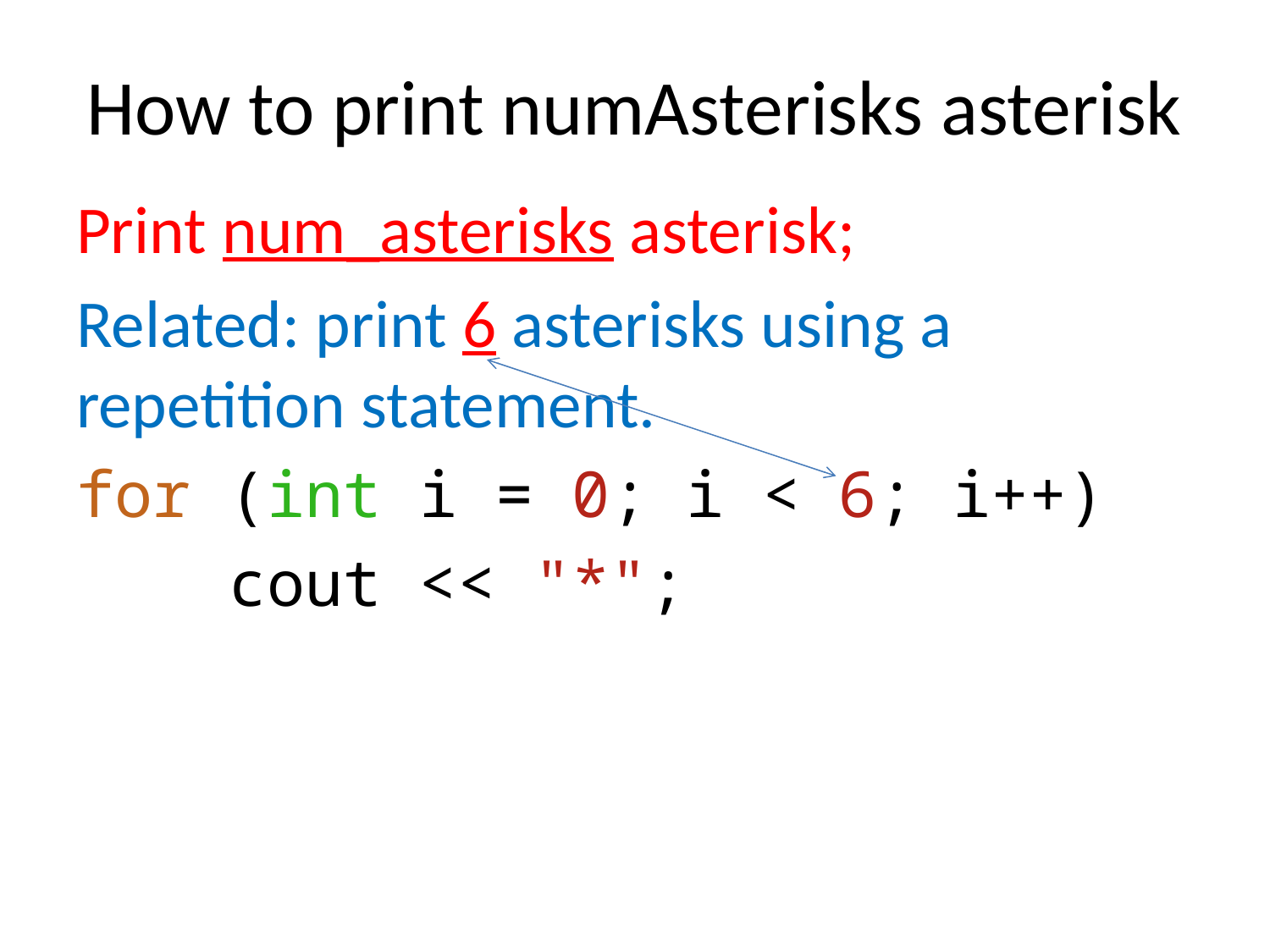

# How to print numAsterisks asterisk
Print num_asterisks asterisk;
Related: print 6 asterisks using a repetition statement.
for (int i = 0; i < 6; i++)
    cout << "*";